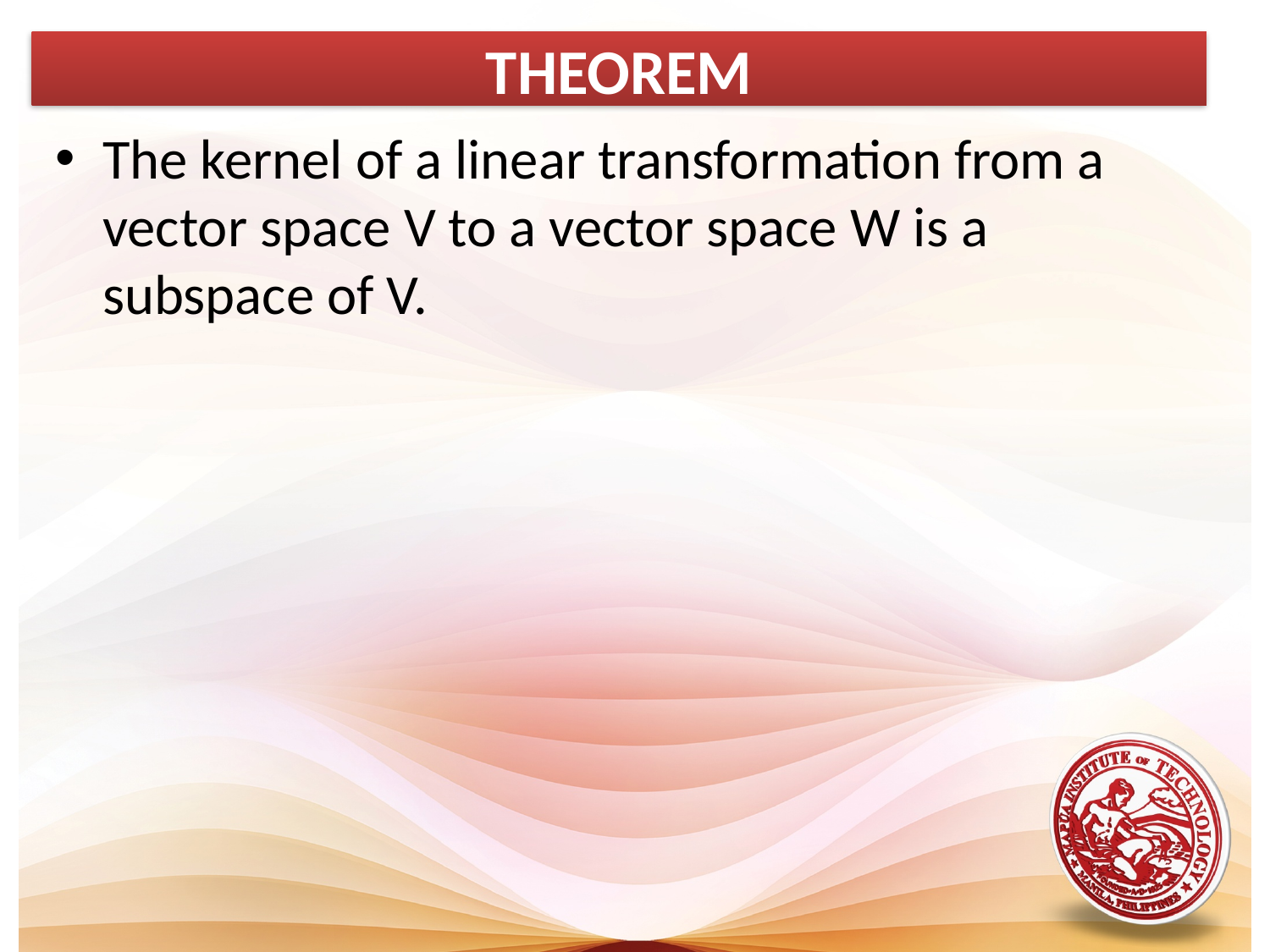

THEOREM
The kernel of a linear transformation from a vector space V to a vector space W is a subspace of V.